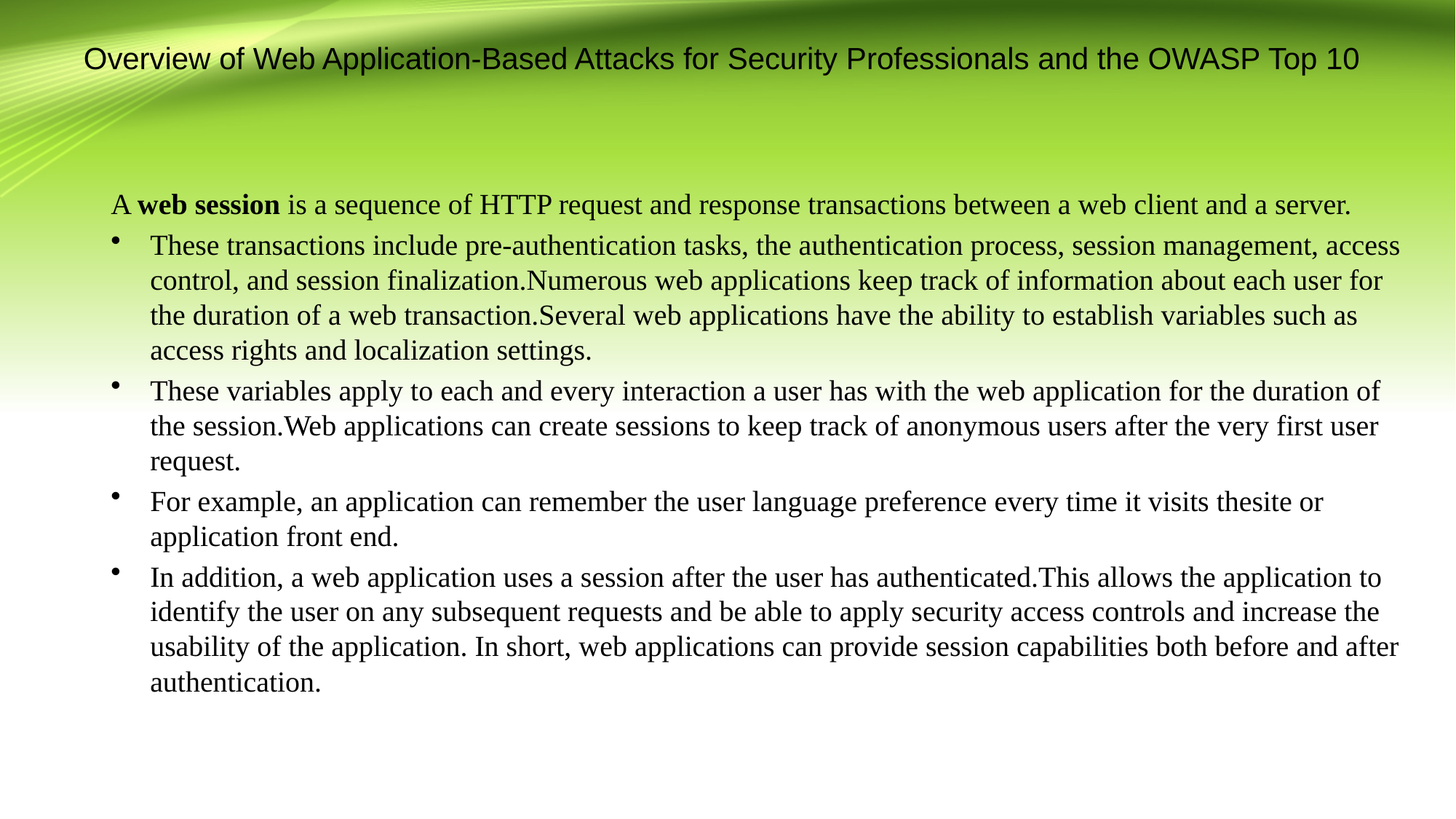

# Overview of Web Application-Based Attacks for Security Professionals and the OWASP Top 10
A web session is a sequence of HTTP request and response transactions between a web client and a server.
These transactions include pre-authentication tasks, the authentication process, session management, access control, and session finalization.Numerous web applications keep track of information about each user for the duration of a web transaction.Several web applications have the ability to establish variables such as access rights and localization settings.
These variables apply to each and every interaction a user has with the web application for the duration of the session.Web applications can create sessions to keep track of anonymous users after the very first user request.
For example, an application can remember the user language preference every time it visits thesite or application front end.
In addition, a web application uses a session after the user has authenticated.This allows the application to identify the user on any subsequent requests and be able to apply security access controls and increase the usability of the application. In short, web applications can provide session capabilities both before and after authentication.